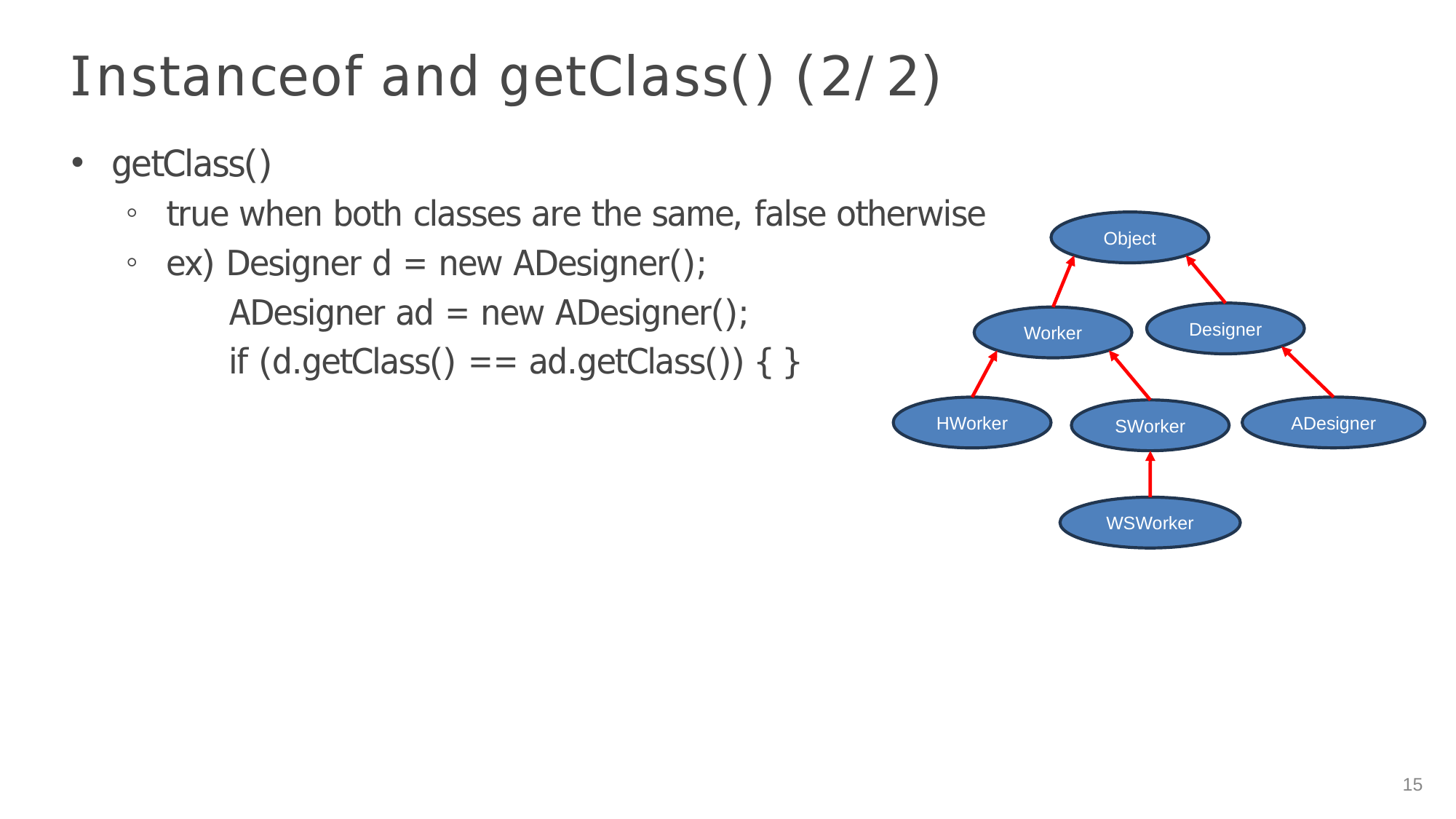

# Instanceof and getClass() (2/2)
getClass()
true when both classes are the same, false otherwise
ex) Designer d = new ADesigner();
            ADesigner ad = new ADesigner();
            if (d.getClass() == ad.getClass()) { }

Object

Designer

Worker

ADesigner

HWorker

SWorker

WSWorker
15